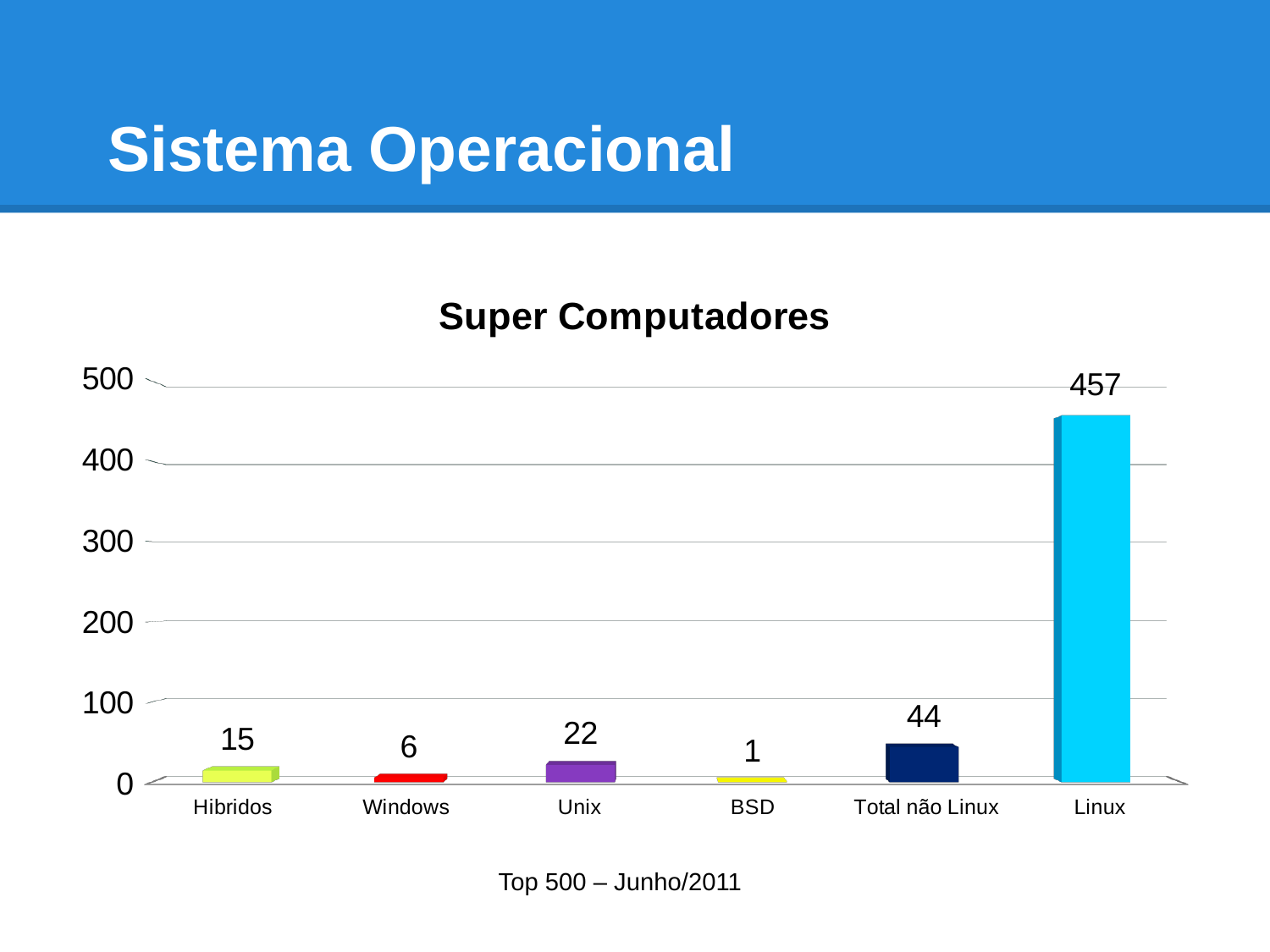

# Sistema Operacional

[unsupported chart]

Top 500 – Junho/2011